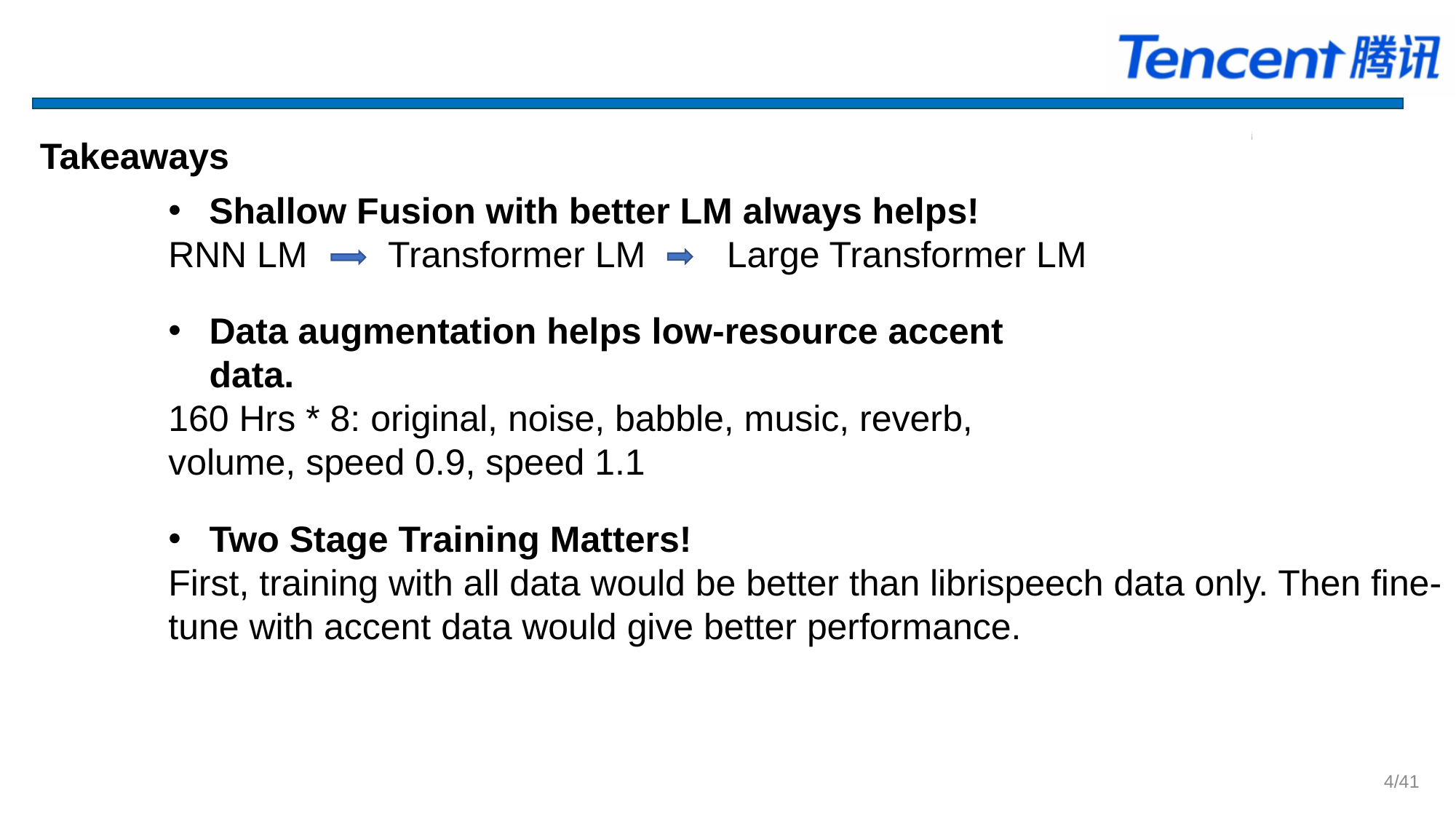

Takeaways

Shallow Fusion with better LM always helps!
RNN LM        Transformer LM        Large Transformer LM

Data augmentation helps low-resource accent data.
160 Hrs * 8: original, noise, babble, music, reverb, volume, speed 0.9, speed 1.1
Two Stage Training Matters!
First, training with all data would be better than librispeech data only. Then fine-tune with accent data would give better performance.
4/41